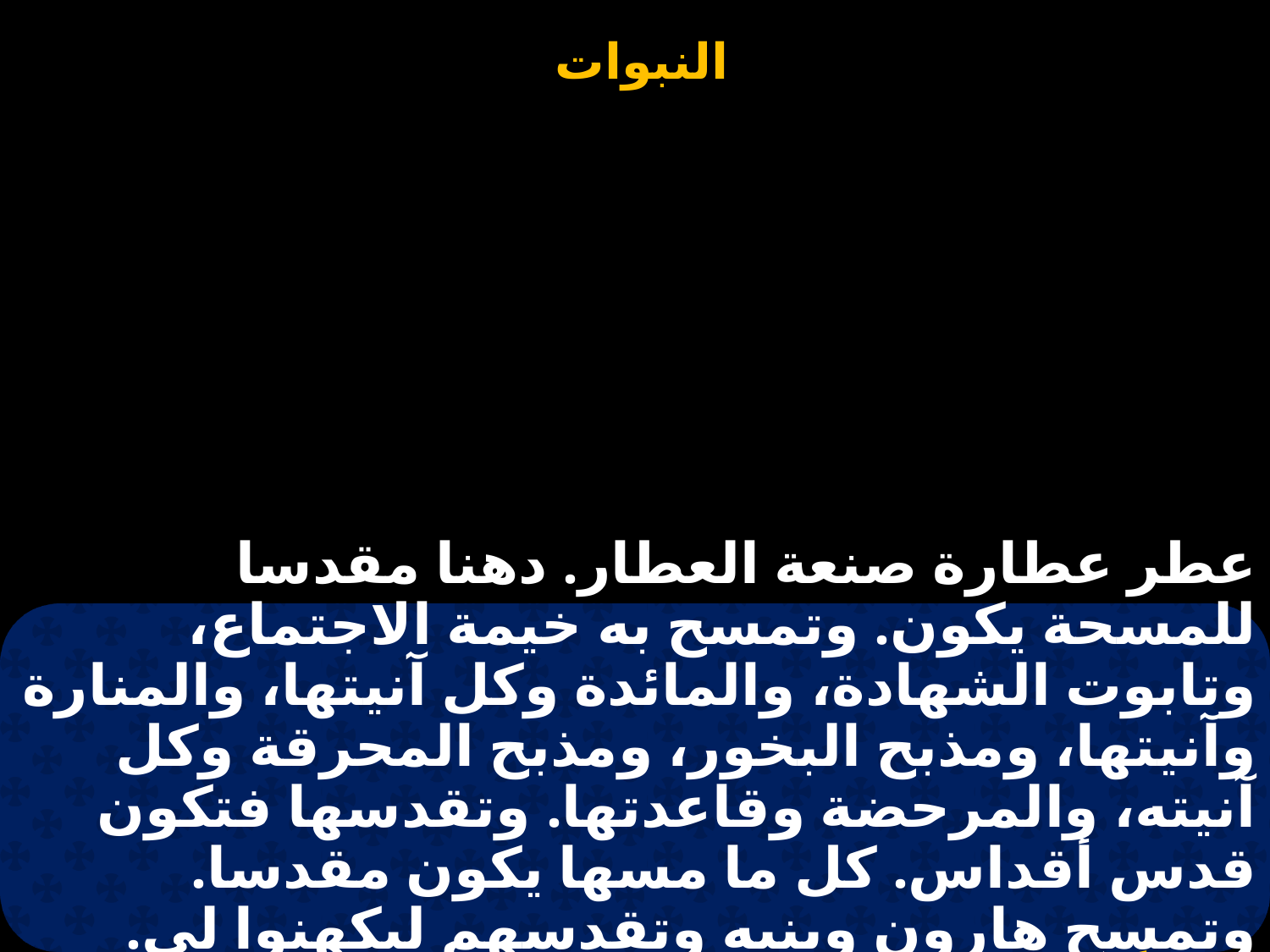

# عطر عطارة صنعة العطار. دهنا مقدسا للمسحة يكون. وتمسح به خيمة الاجتماع، وتابوت الشهادة، والمائدة وكل آنيتها، والمنارة وآنيتها، ومذبح البخور، ومذبح المحرقة وكل آنيته، والمرحضة وقاعدتها. وتقدسها فتكون قدس أقداس. كل ما مسها يكون مقدسا. وتمسح هارون وبنيه وتقدسهم ليكهنوا لي. مجداً للثالوث القدوس.